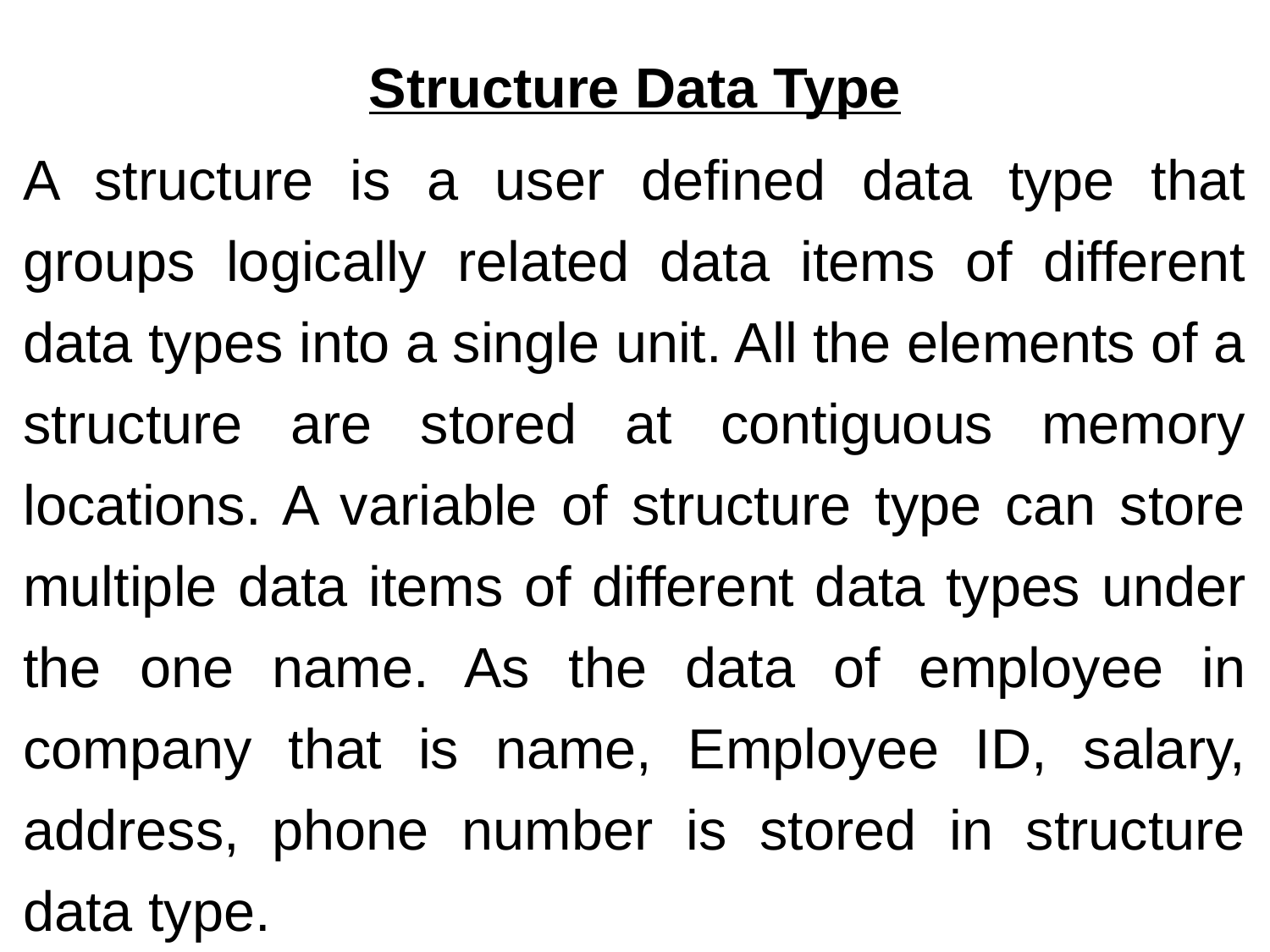

Structure Data Type
A structure is a user defined data type that groups logically related data items of different data types into a single unit. All the elements of a structure are stored at contiguous memory locations. A variable of structure type can store multiple data items of different data types under the one name. As the data of employee in company that is name, Employee ID, salary, address, phone number is stored in structure data type.